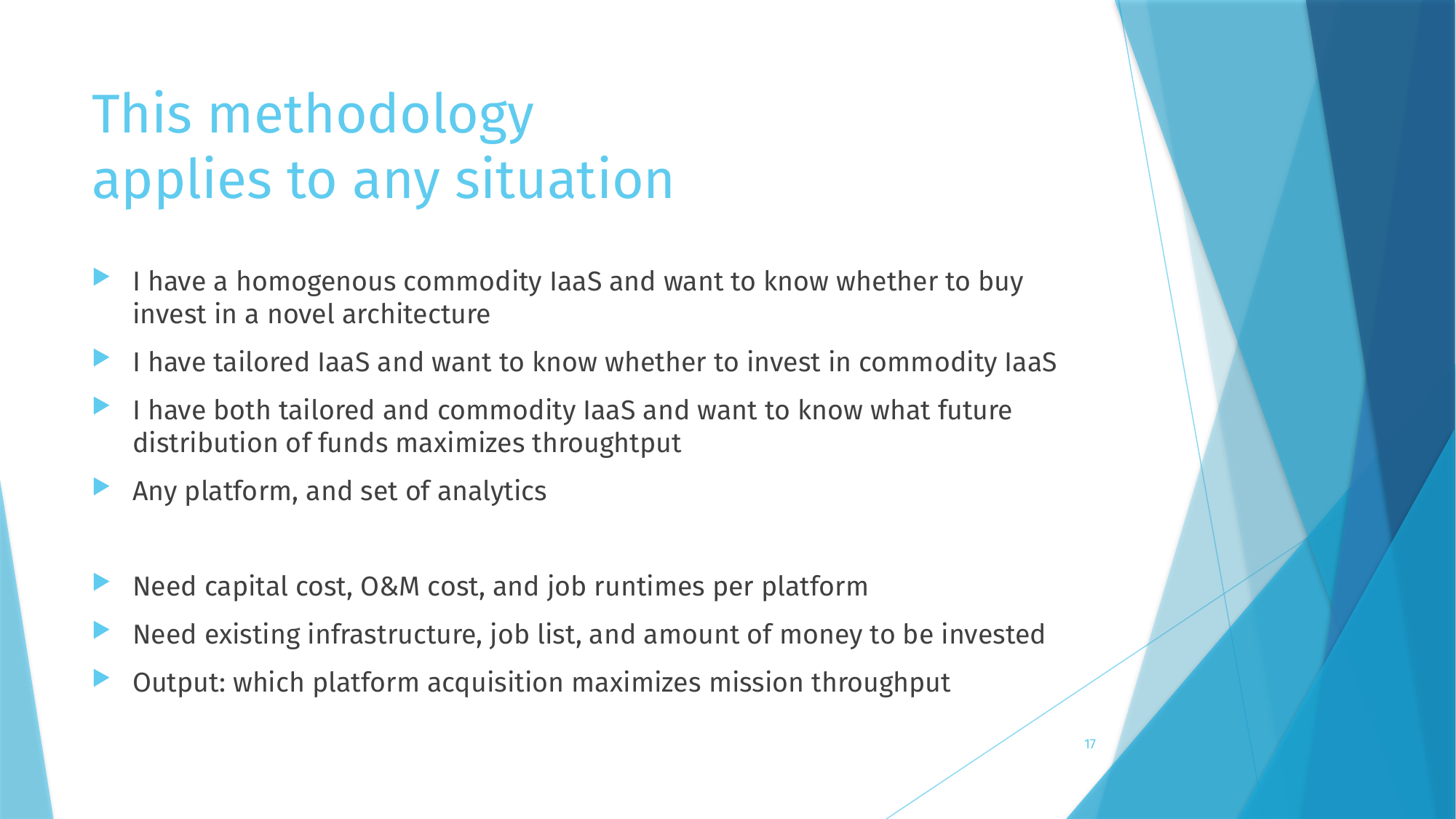

# This methodology applies to any situation
I have a homogenous commodity IaaS and want to know whether to buy invest in a novel architecture
I have tailored IaaS and want to know whether to invest in commodity IaaS
I have both tailored and commodity IaaS and want to know what future distribution of funds maximizes throughtput
Any platform, and set of analytics

Need capital cost, O&M cost, and job runtimes per platform
Need existing infrastructure, job list, and amount of money to be invested
Output: which platform acquisition maximizes mission throughput
17